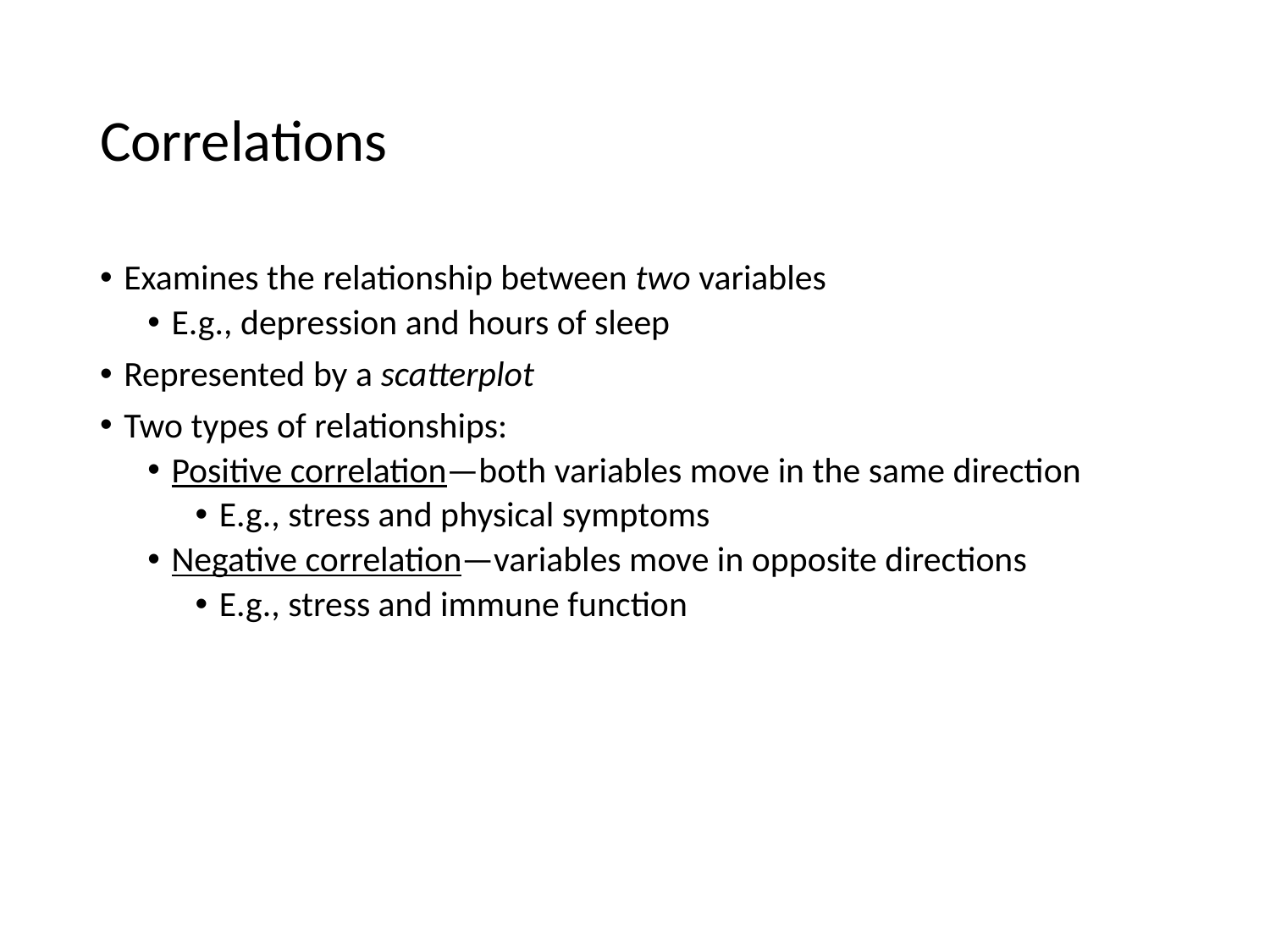

# Correlations
Examines the relationship between two variables
E.g., depression and hours of sleep
Represented by a scatterplot
Two types of relationships:
Positive correlation—both variables move in the same direction
E.g., stress and physical symptoms
Negative correlation—variables move in opposite directions
E.g., stress and immune function